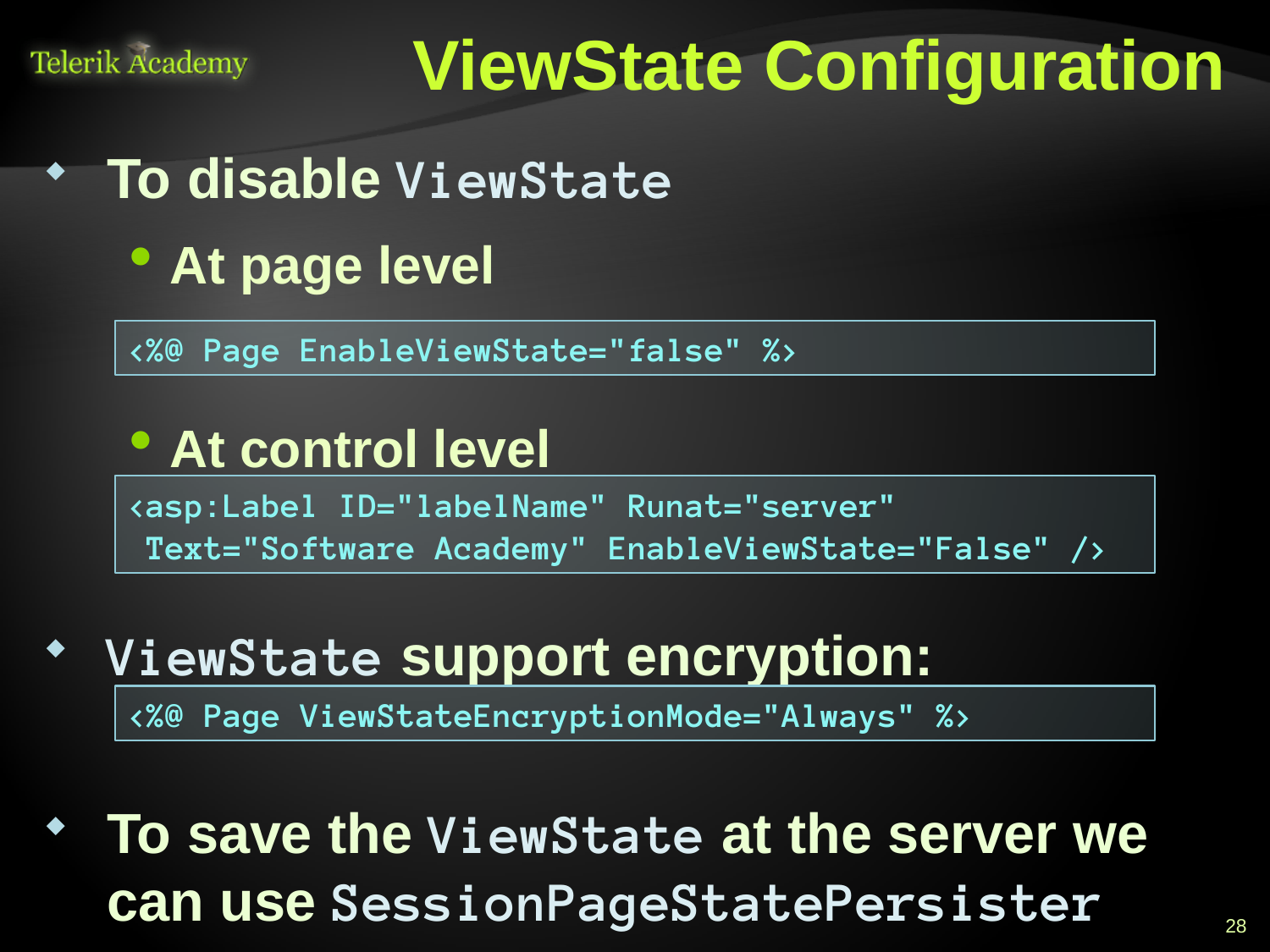

# ViewState Configuration
To disable ViewState
At page level

At control level

ViewState support encryption:

To save the ViewState at the server we can use SessionPageStatePersister
<%@ Page EnableViewState="false" %>
<asp:Label ID="labelName" Runat="server"
 Text="Software Academy" EnableViewState="False" />
<%@ Page ViewStateEncryptionMode="Always" %>
28